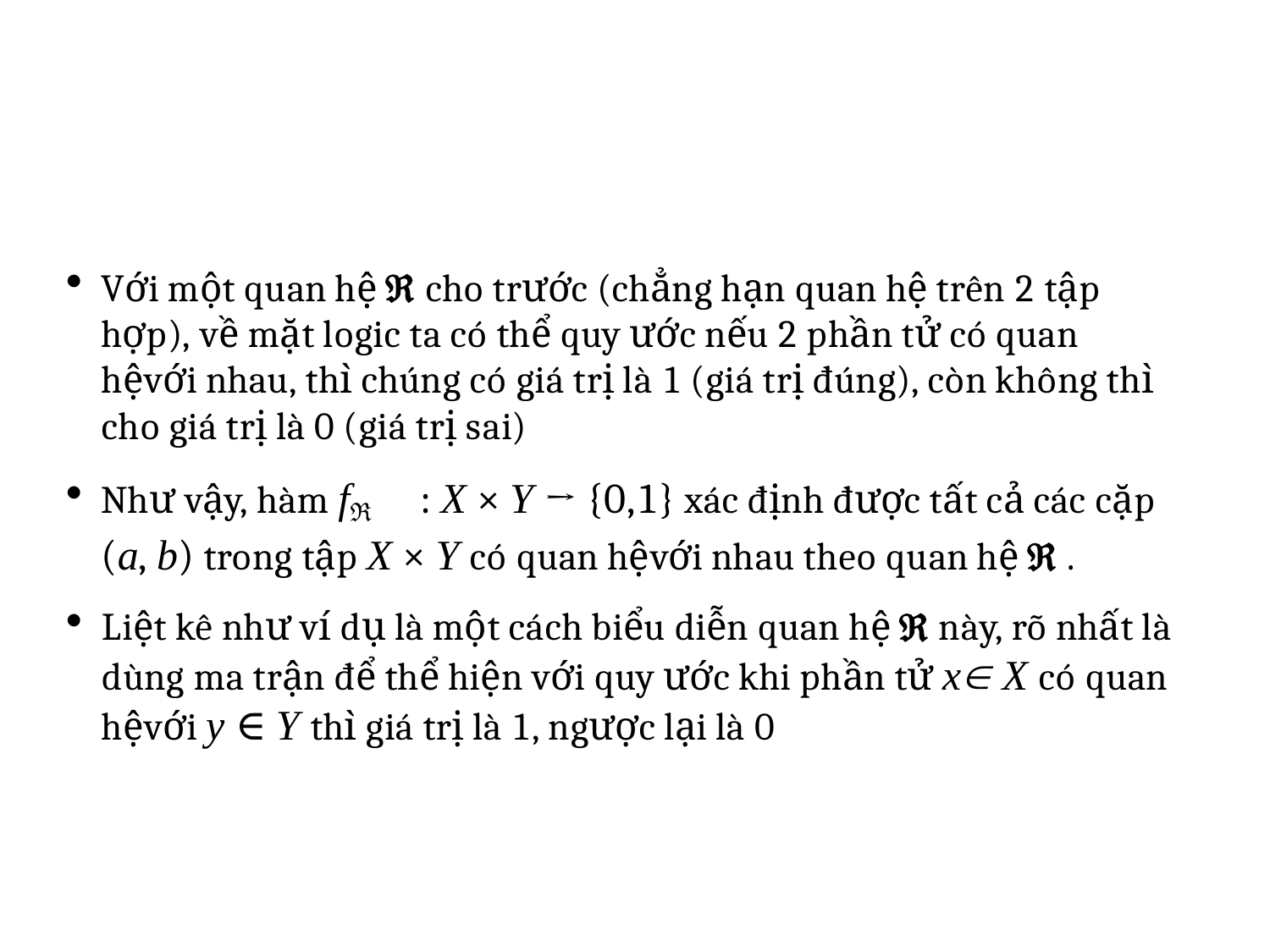

Với một quan hệ ℜ cho trước (chẳng hạn quan hệ trên 2 tập hợp), về mặt logic ta có thể quy ước nếu 2 phần tử có quan hệvới nhau, thı̀ chúng có giá trị là 1 (giá trị đúng), còn không thı̀ cho giá trị là 0 (giá trị sai)
Như vậy, hàm fℜ	: X × Y → {0,1} xác định được tất cả các cặp (a, b) trong tập X × Y có quan hệvới nhau theo quan hệ ℜ .
Liệt kê như vı́ dụ là một cách biểu diễn quan hệ ℜ này, rõ nhất là dùng ma trận để thể hiện với quy ước khi phần tử x∈ X có quan hệvới y ∈ Y thı̀ giá trị là 1, ngược lại là 0